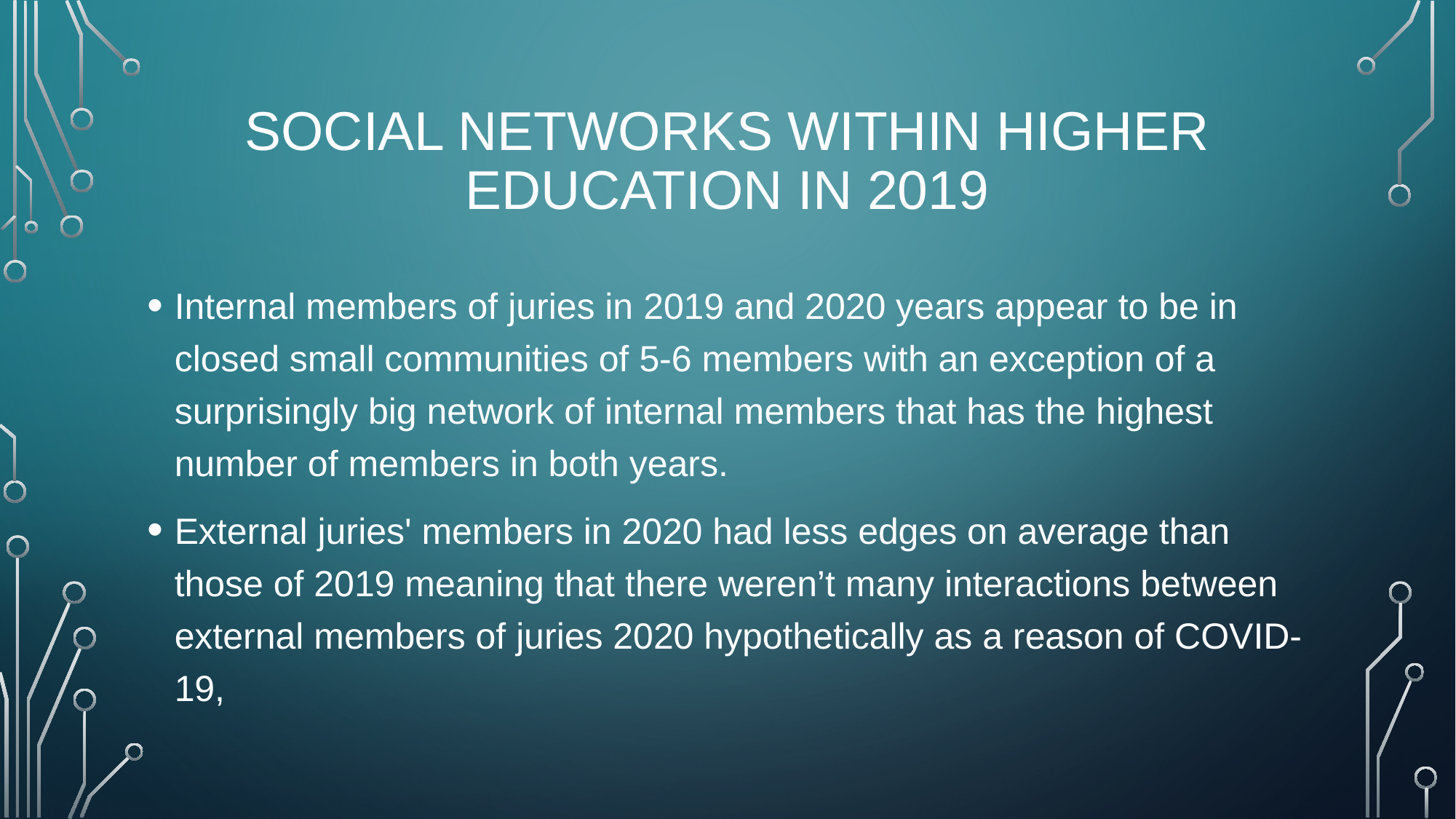

# Social networks Within higher education in 2019
Internal members of juries in 2019 and 2020 years appear to be in closed small communities of 5-6 members with an exception of a surprisingly big network of internal members that has the highest number of members in both years.
External juries' members in 2020 had less edges on average than those of 2019 meaning that there weren’t many interactions between external members of juries 2020 hypothetically as a reason of COVID-19,